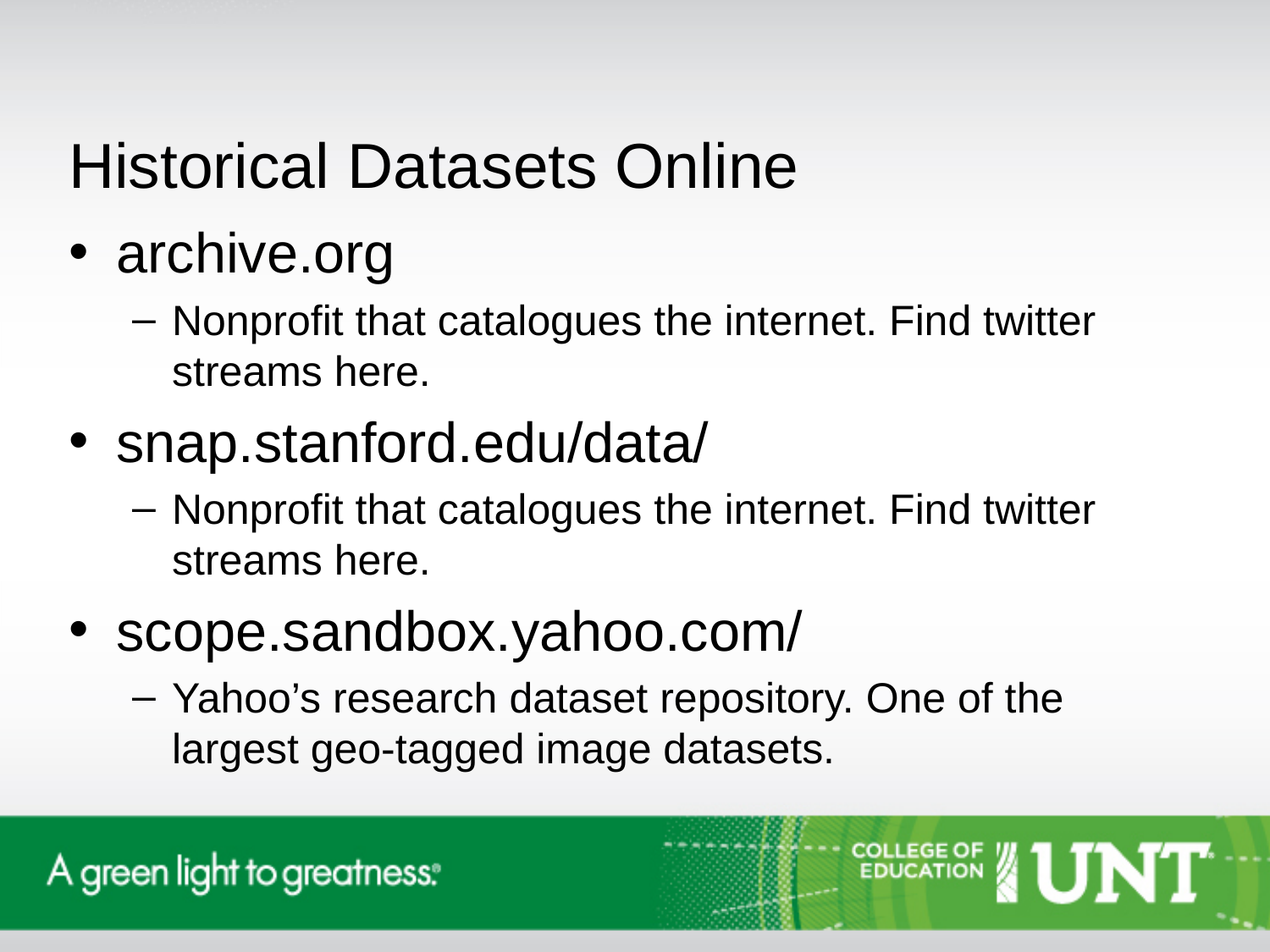

Historical Datasets Online
archive.org
Nonprofit that catalogues the internet. Find twitter streams here.
snap.stanford.edu/data/
Nonprofit that catalogues the internet. Find twitter streams here.
scope.sandbox.yahoo.com/
Yahoo’s research dataset repository. One of the largest geo-tagged image datasets.